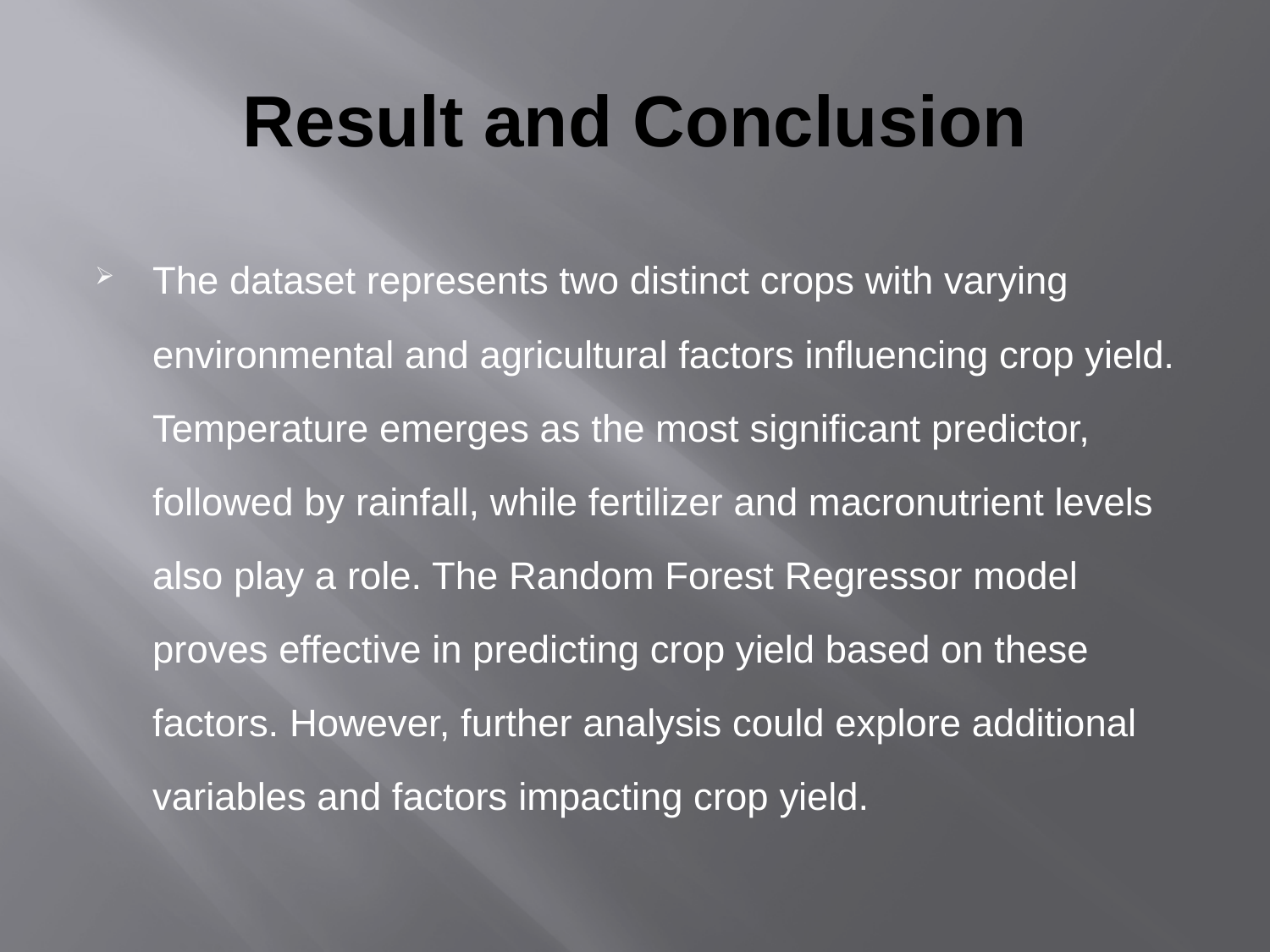

# Result and Conclusion
The dataset represents two distinct crops with varying environmental and agricultural factors influencing crop yield. Temperature emerges as the most significant predictor, followed by rainfall, while fertilizer and macronutrient levels also play a role. The Random Forest Regressor model proves effective in predicting crop yield based on these factors. However, further analysis could explore additional variables and factors impacting crop yield.